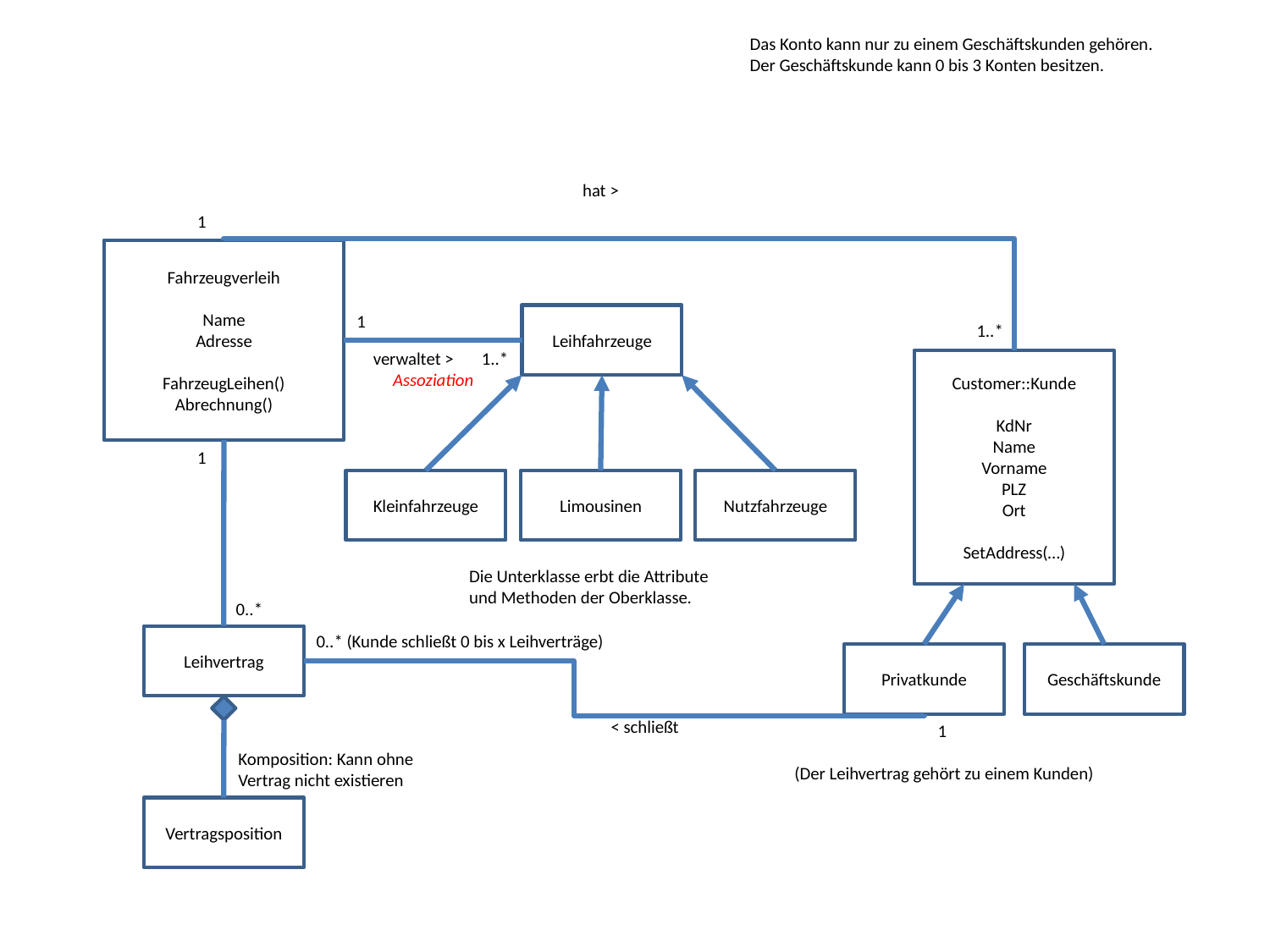

Das Konto kann nur zu einem Geschäftskunden gehören.
Der Geschäftskunde kann 0 bis 3 Konten besitzen.
hat >
1
Fahrzeugverleih

Name
Adresse

FahrzeugLeihen()
Abrechnung()
1
Leihfahrzeuge
1..*
verwaltet >       1..*
Assoziation
Customer::Kunde

KdNr
Name
Vorname
PLZ
Ort

SetAddress(…)
1
Kleinfahrzeuge
Limousinen
Nutzfahrzeuge
Die Unterklasse erbt die Attribute und Methoden der Oberklasse.
0..*
0..* (Kunde schließt 0 bis x Leihverträge)
Leihvertrag
Privatkunde
Geschäftskunde

< schließt
1

(Der Leihvertrag gehört zu einem Kunden)
Komposition: Kann ohne Vertrag nicht existieren
Vertragsposition